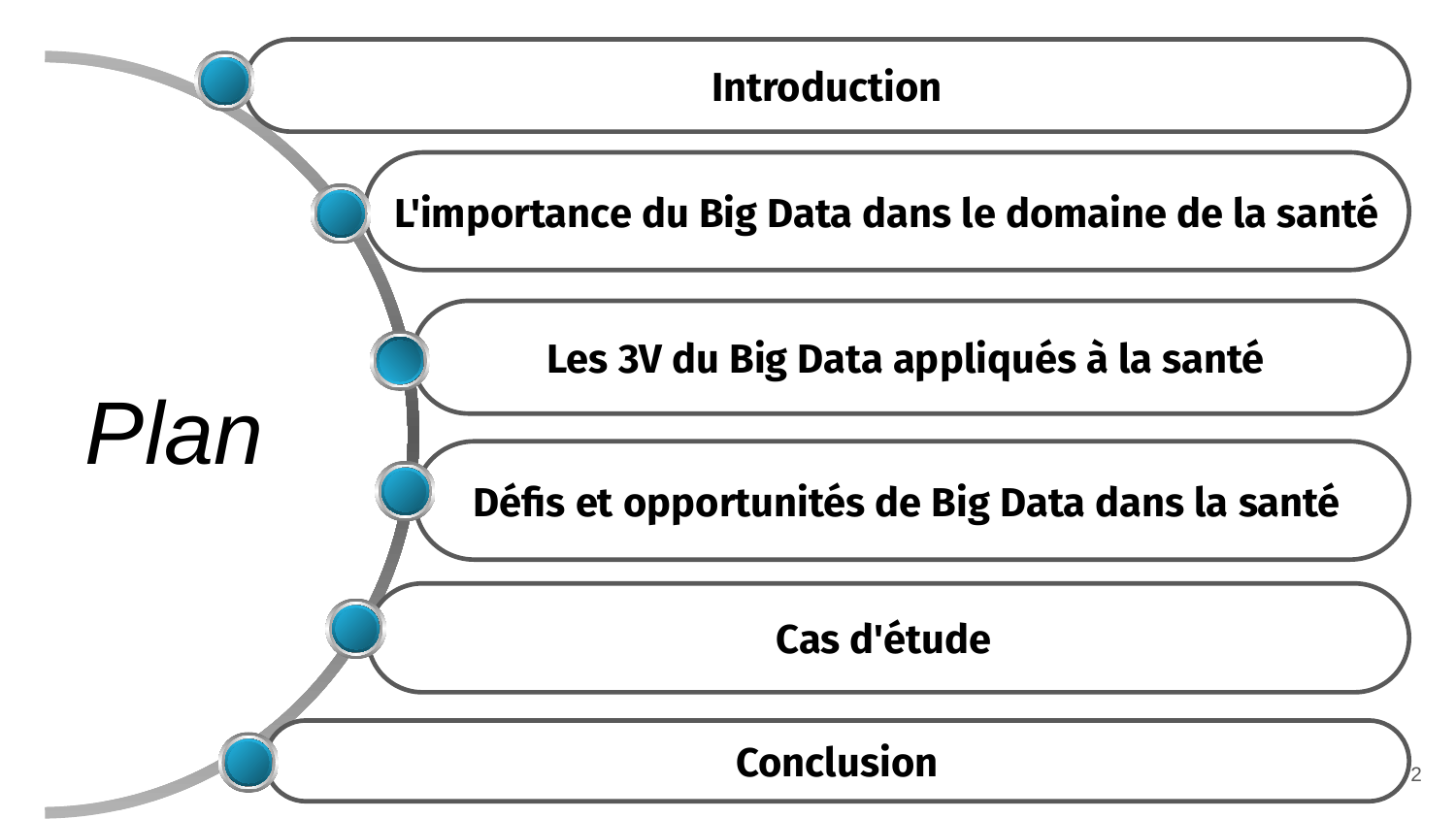

Introduction

L'importance du Big Data dans le domaine de la santé

Les 3V du Big Data appliqués à la santé

Plan
Défis et opportunités de Big Data dans la santé

Cas d'étude

Conclusion

2